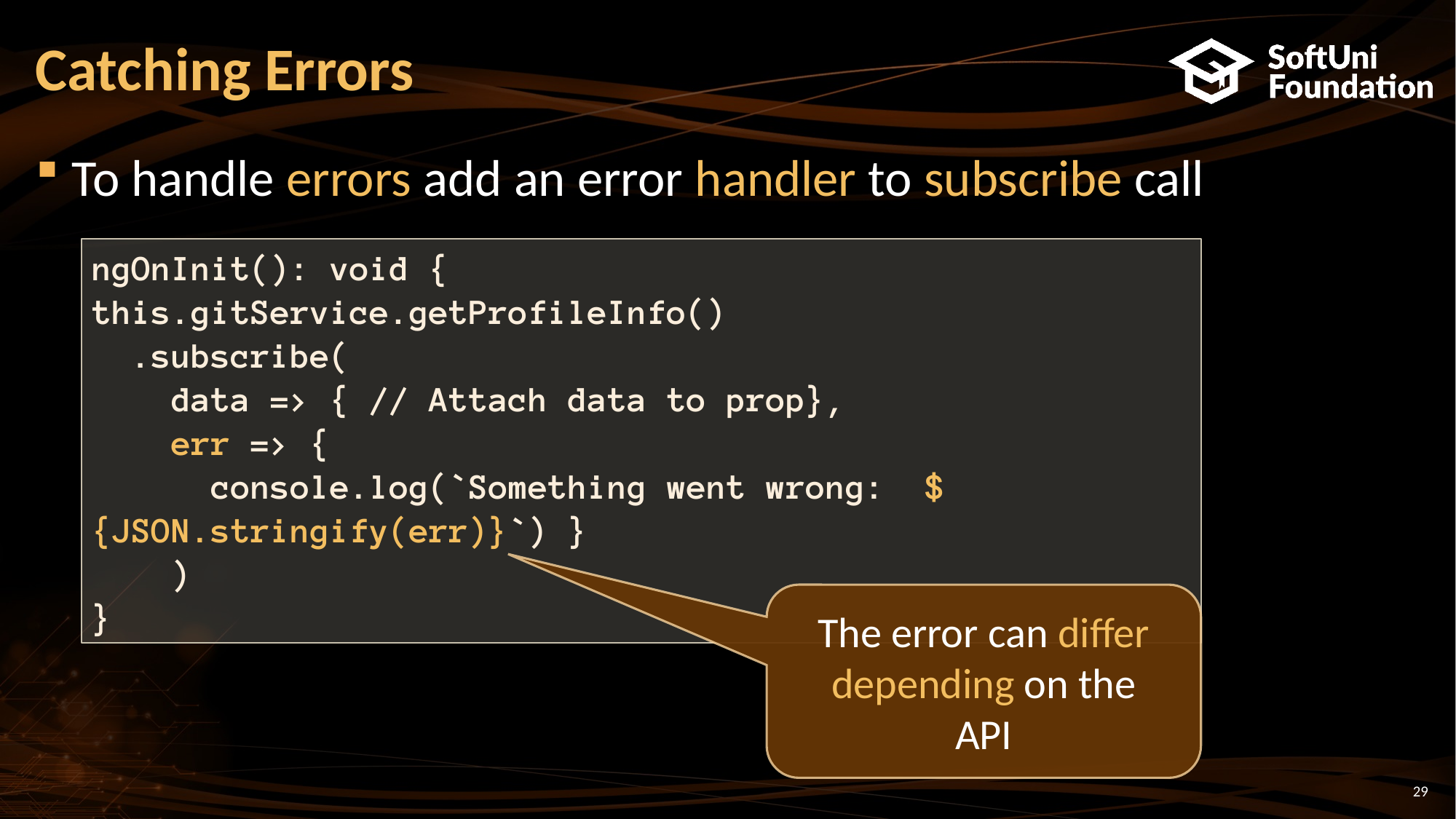

# Catching Errors
To handle errors add an error handler to subscribe call
ngOnInit(): void {
this.gitService.getProfileInfo()
  .subscribe(
    data => { // Attach data to prop},
    err => {
      console.log(`Something went wrong:  ${JSON.stringify(err)}`) }
    )
}
The error can differ depending on the API
29